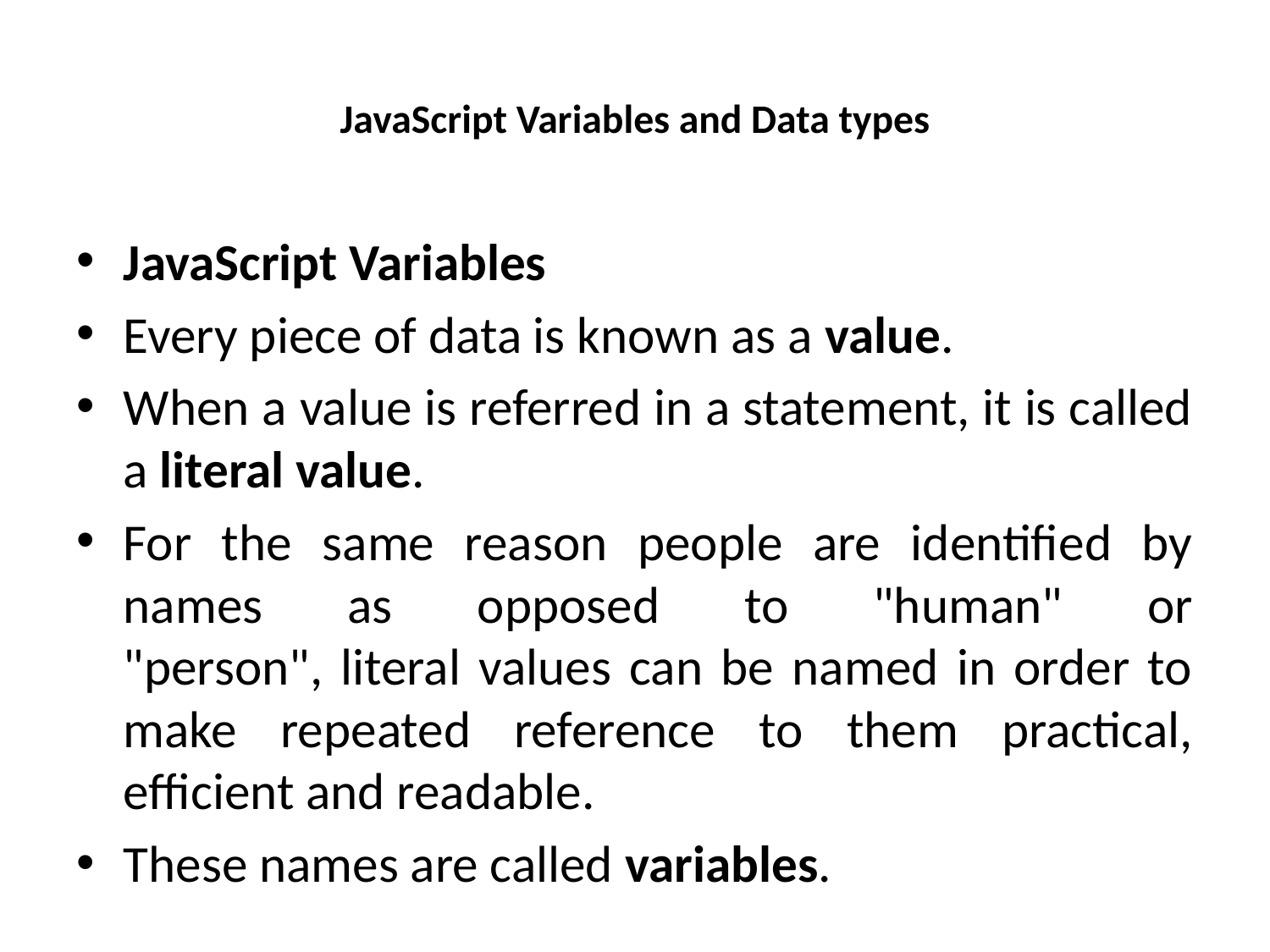

# JavaScript Variables and Data types
JavaScript Variables
Every piece of data is known as a value.
When a value is referred in a statement, it is called a literal value.
For the same reason people are identified by names as opposed to "human" or
"person", literal values can be named in order to make repeated reference to them practical, efficient and readable.
These names are called variables.